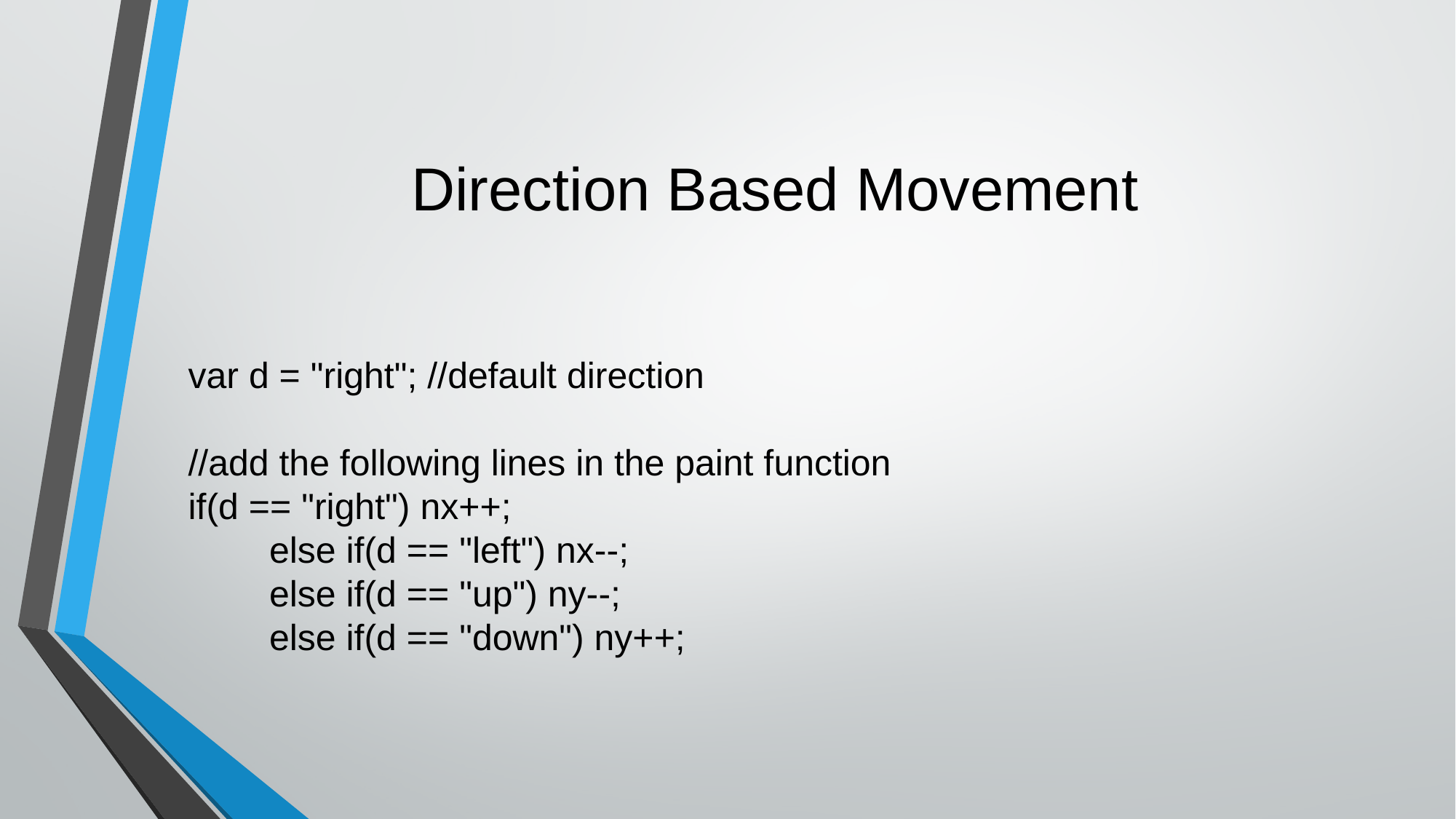

# Direction Based Movement
var d = "right"; //default direction
//add the following lines in the paint function
if(d == "right") nx++;
        else if(d == "left") nx--;
        else if(d == "up") ny--;
        else if(d == "down") ny++;